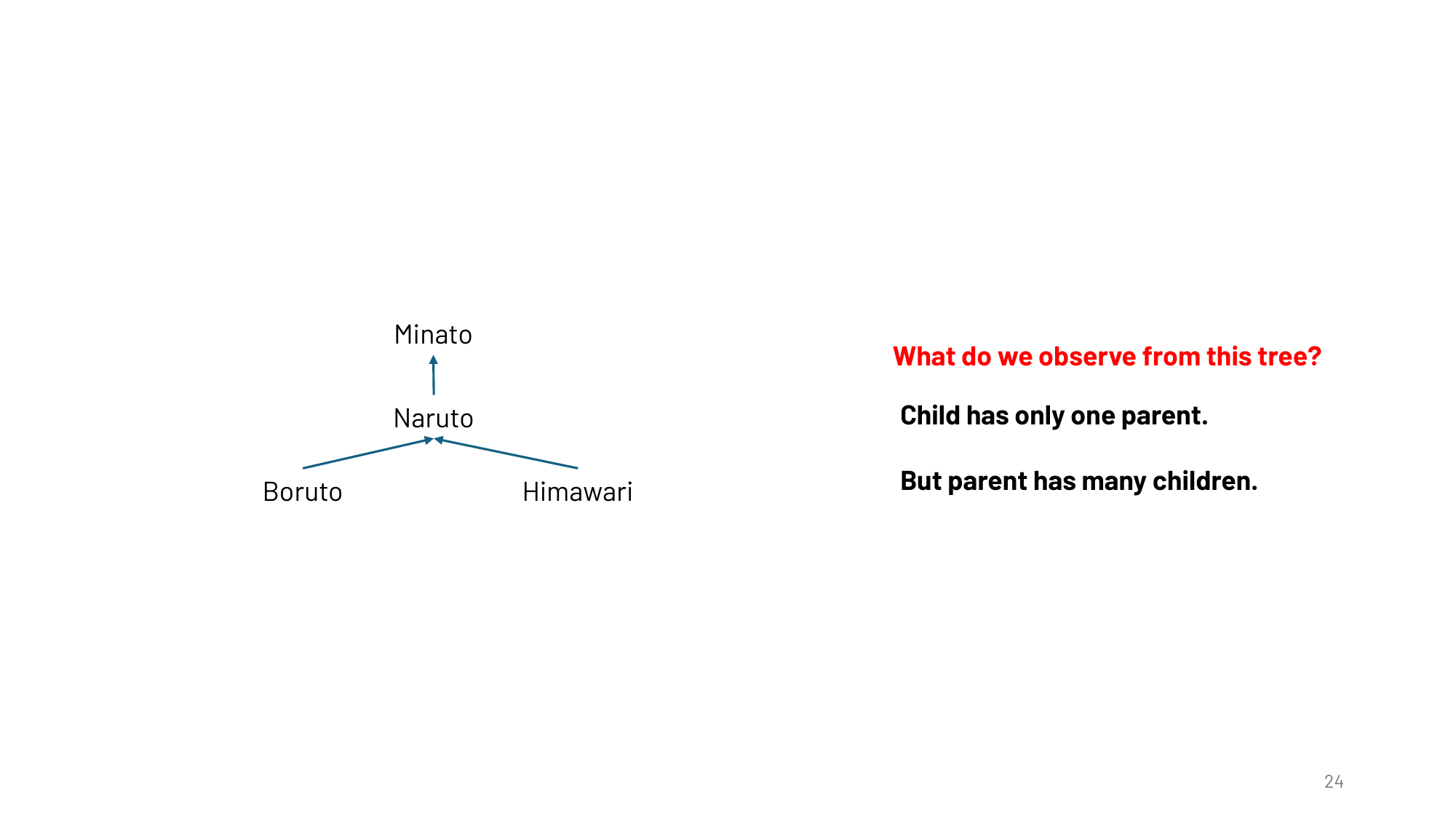

Minato
What do we observe from this tree?
Child has only one parent.

But parent has many children.
Naruto
Boruto
Himawari
24